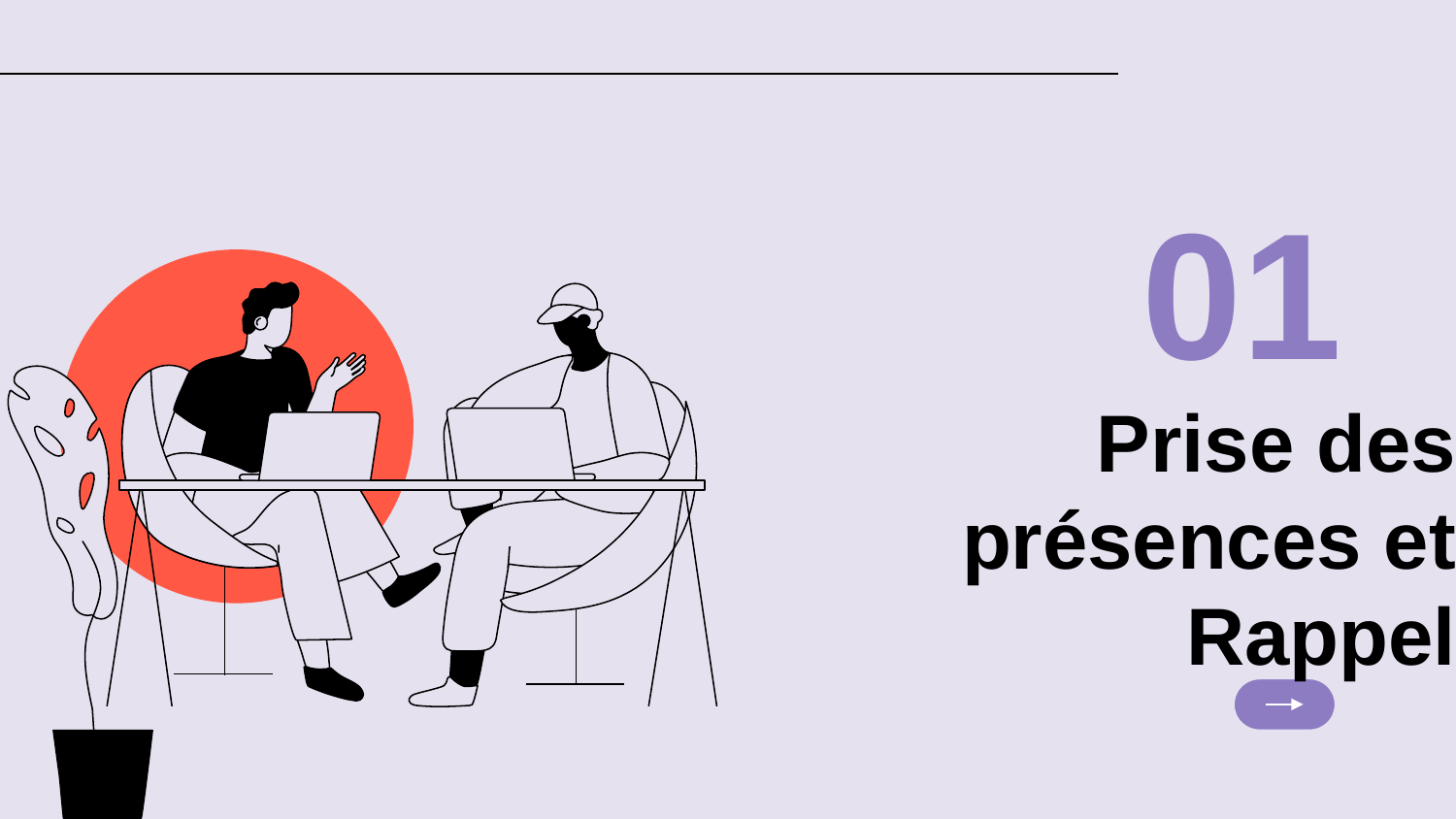

01

# Prise des présences et Rappel